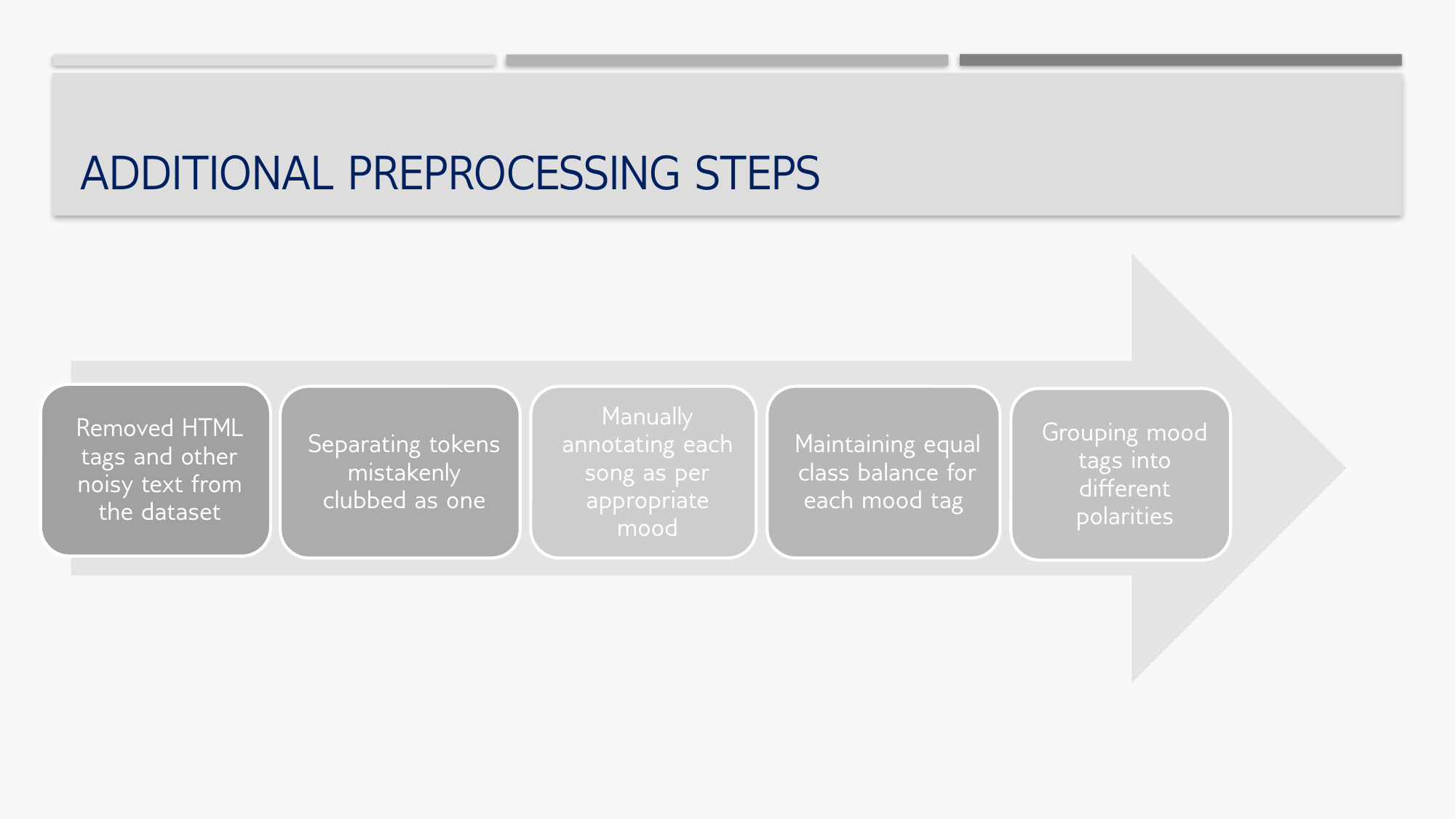

# Additional PREPROCESSING STEPS
Removed HTML tags and other noisy text from the dataset
Separating tokens mistakenly clubbed as one
Maintaining equal class balance for each mood tag
Grouping mood tags into different polarities
Manually annotating each song as per appropriate mood